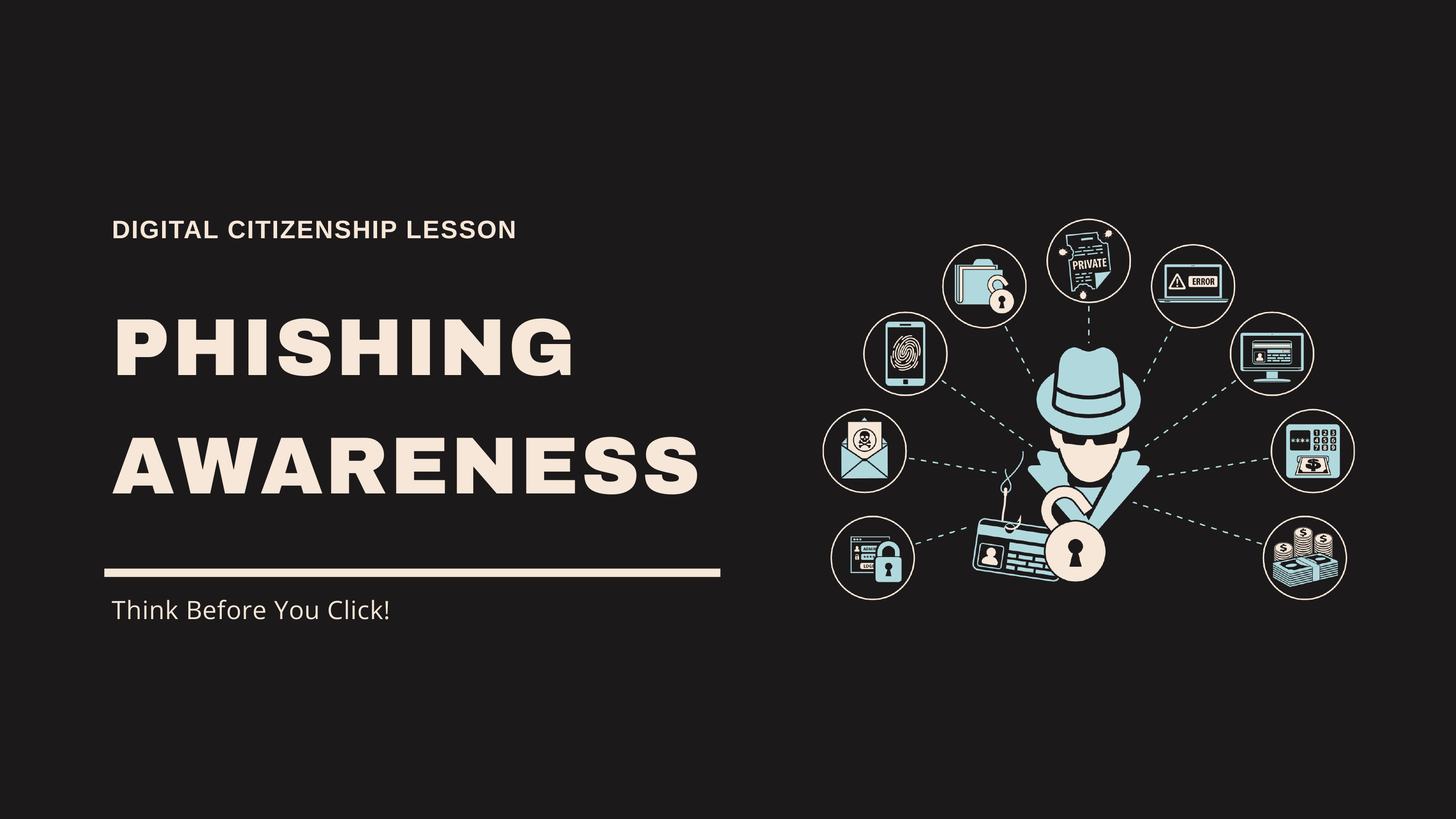

DIGITAL CITIZENSHIP LESSON

PHISHING AWARENESS

Think Before You Click!